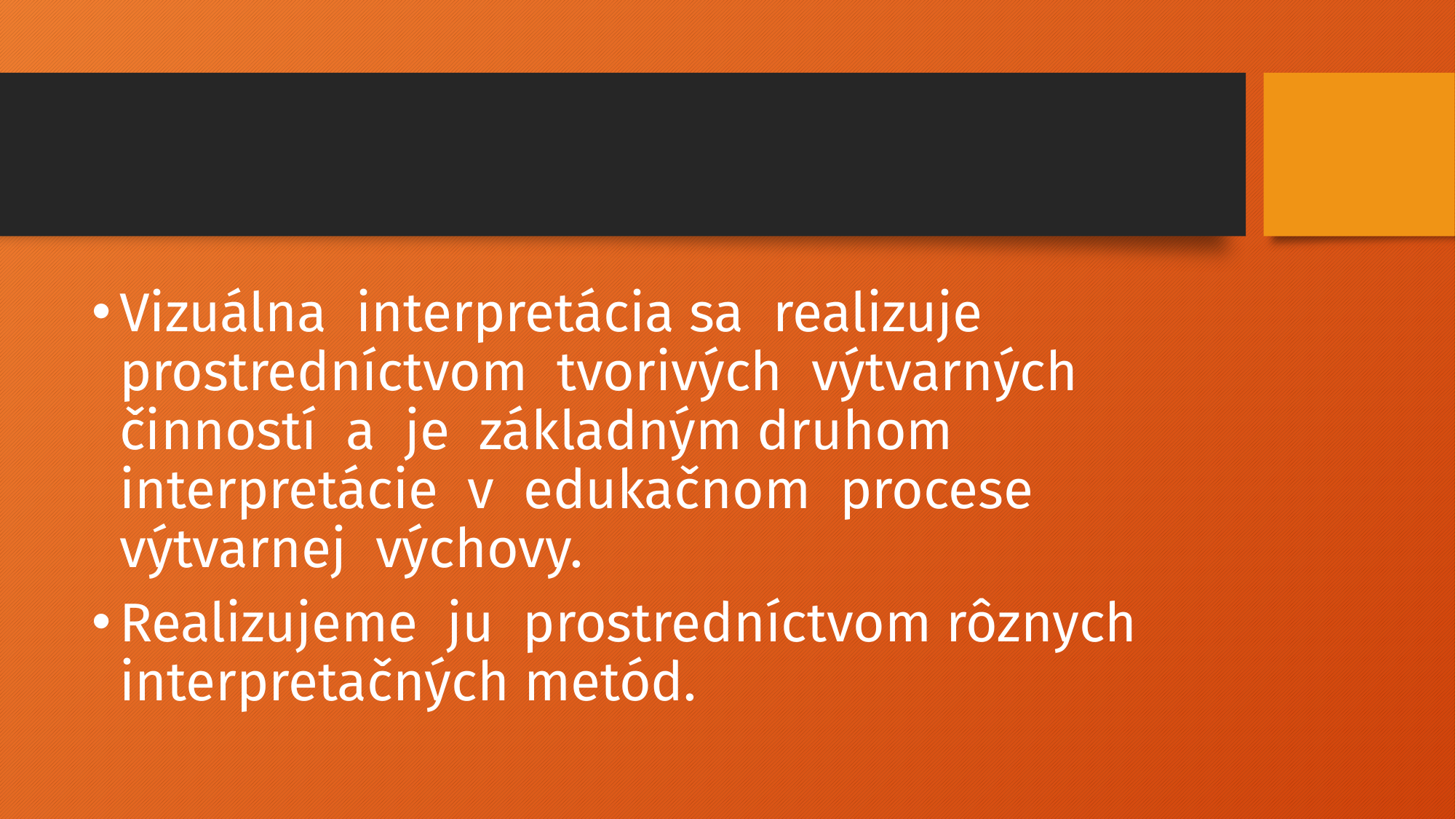

#
Vizuálna  interpretácia sa  realizuje  prostredníctvom  tvorivých  výtvarných  činností  a  je  základným druhom  interpretácie  v  edukačnom  procese  výtvarnej  výchovy.
Realizujeme  ju  prostredníctvom rôznych interpretačných metód.